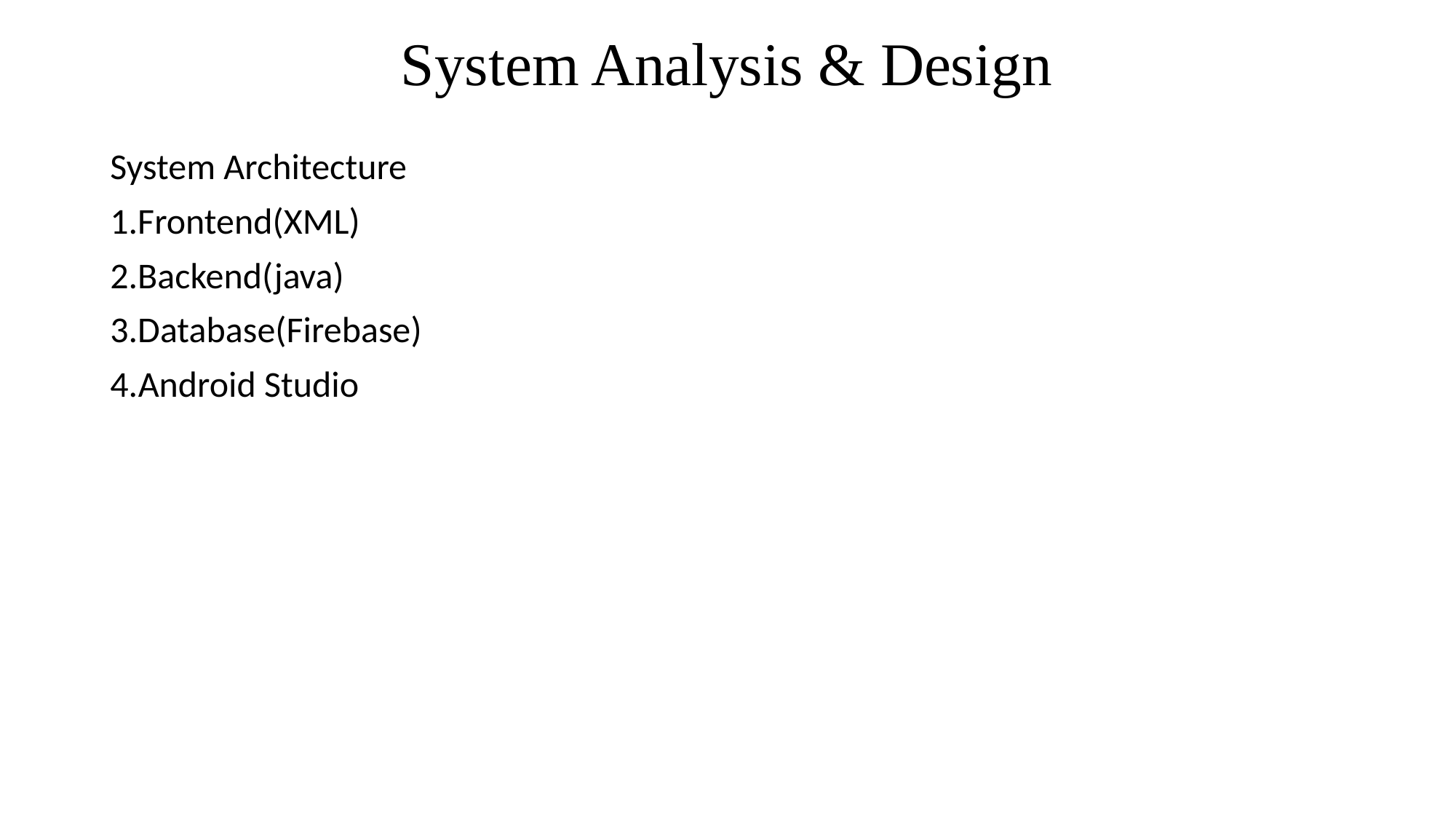

# System Analysis & Design
System Architecture
1.Frontend(XML)
2.Backend(java)
3.Database(Firebase)
4.Android Studio